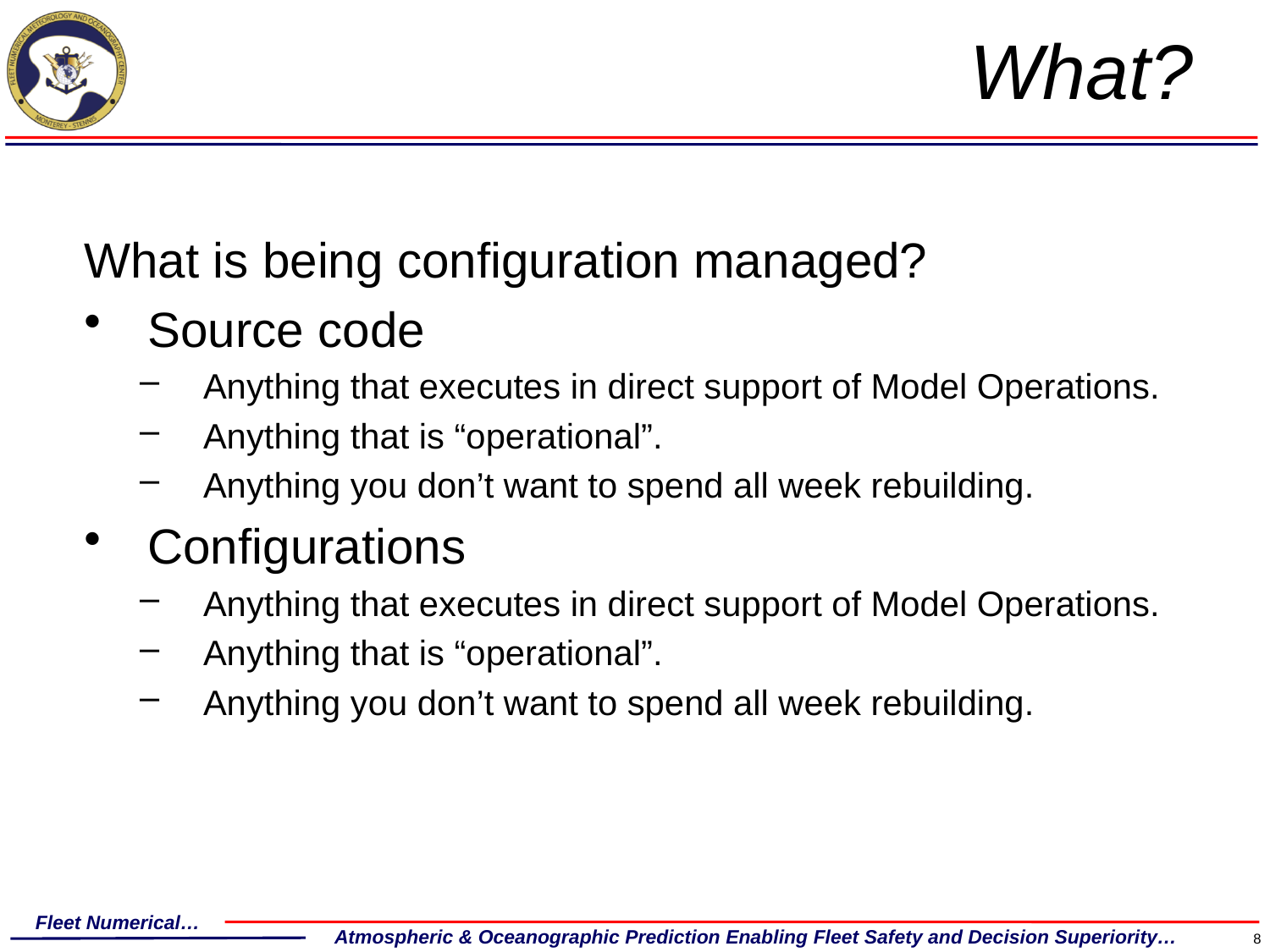

# What?
What is being configuration managed?
Source code
Anything that executes in direct support of Model Operations.
Anything that is “operational”.
Anything you don’t want to spend all week rebuilding.
Configurations
Anything that executes in direct support of Model Operations.
Anything that is “operational”.
Anything you don’t want to spend all week rebuilding.

8